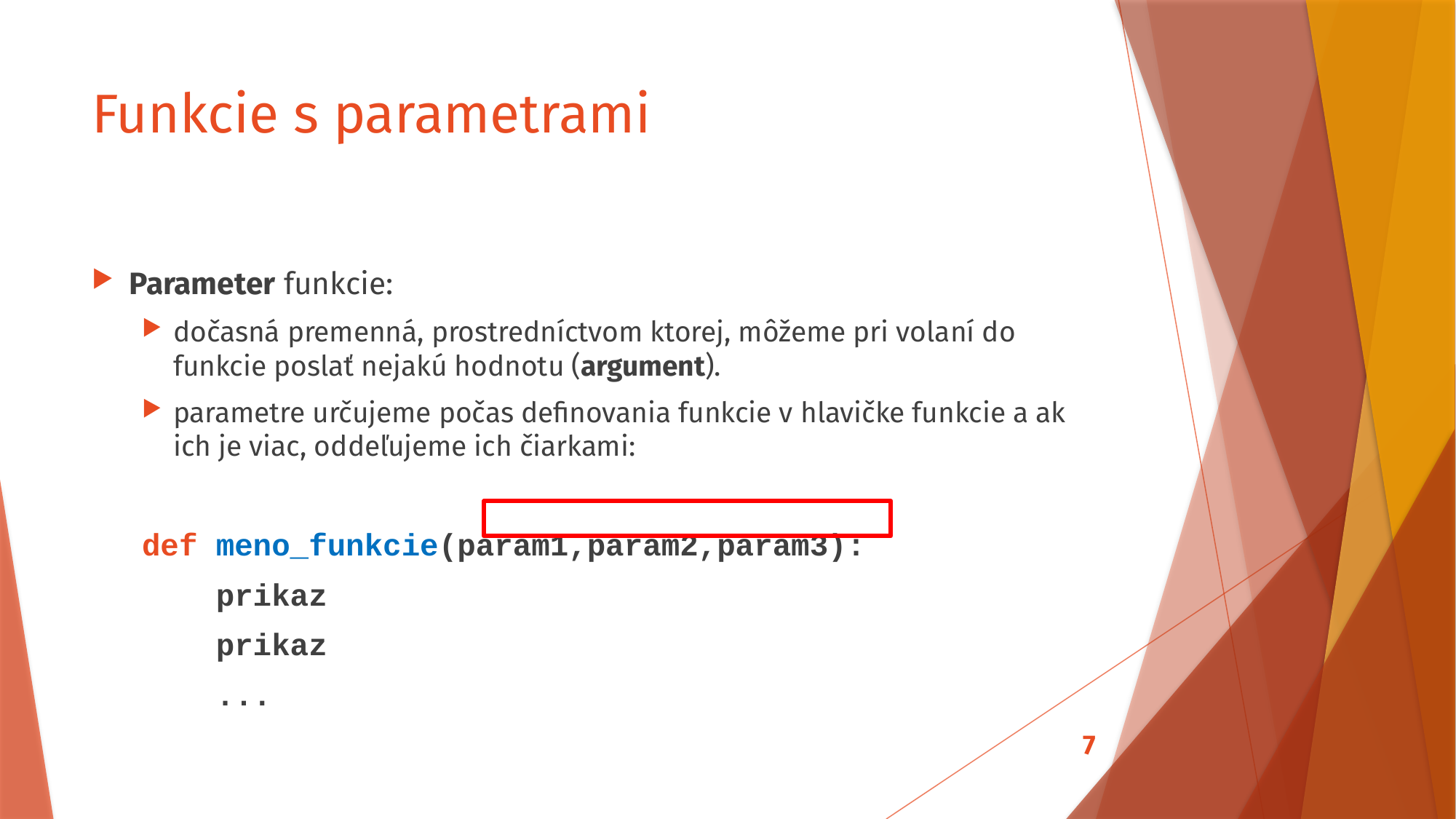

# Funkcie s parametrami
Parameter funkcie:
dočasná premenná, prostredníctvom ktorej, môžeme pri volaní do funkcie poslať nejakú hodnotu (argument).
parametre určujeme počas definovania funkcie v hlavičke funkcie a ak ich je viac, oddeľujeme ich čiarkami:

def meno_funkcie(param1,param2,param3):
    prikaz
    prikaz
    ...

7